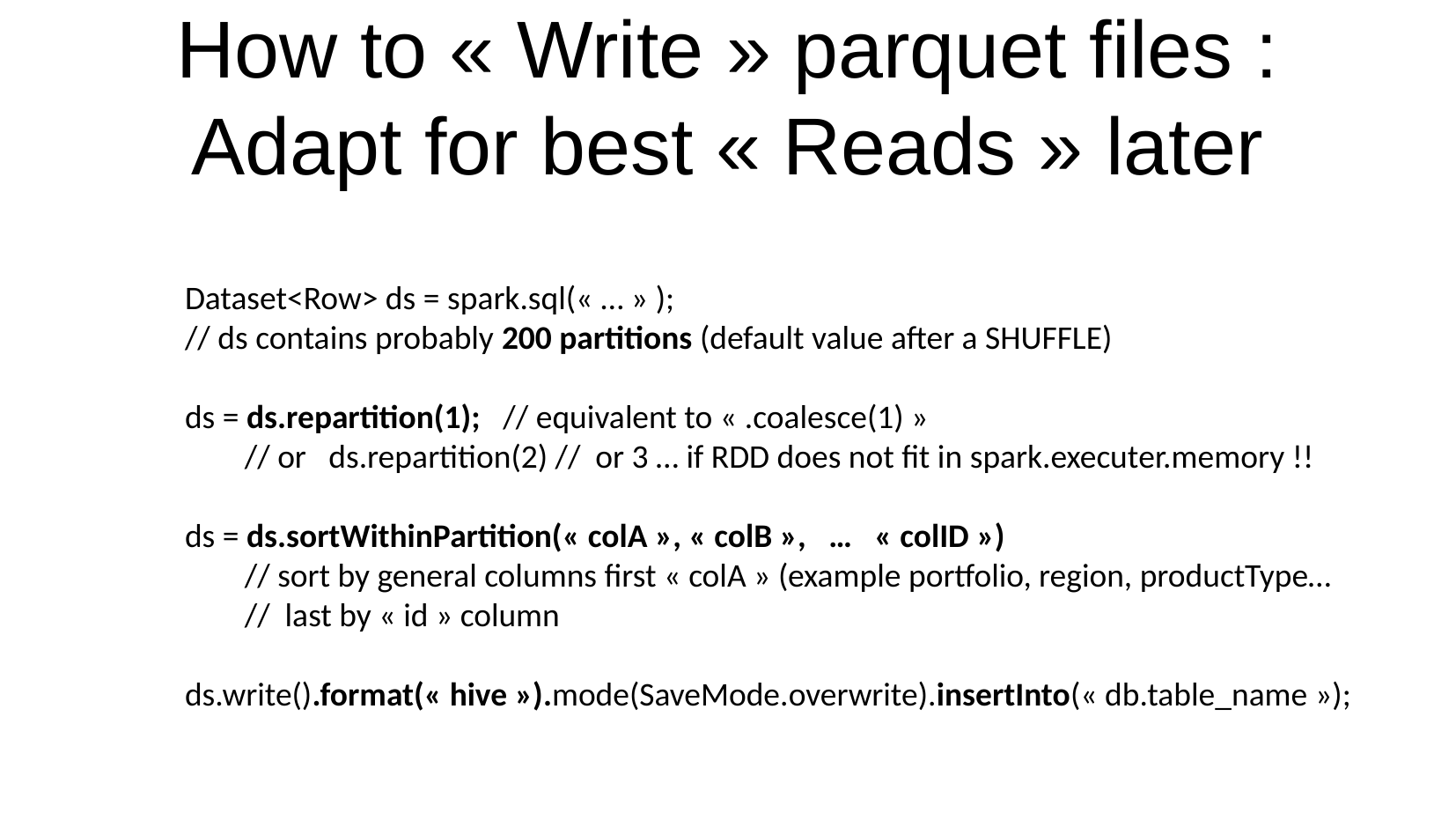

How to « Write » parquet files :
Adapt for best « Reads » later
Dataset<Row> ds = spark.sql(« … » );
// ds contains probably 200 partitions (default value after a SHUFFLE)

ds = ds.repartition(1);   // equivalent to « .coalesce(1) »
        // or   ds.repartition(2) //  or 3 … if RDD does not fit in spark.executer.memory !!

ds = ds.sortWithinPartition(« colA », « colB »,   …   « colID »)
        // sort by general columns first « colA » (example portfolio, region, productType…
        //  last by « id » column

ds.write().format(« hive »).mode(SaveMode.overwrite).insertInto(« db.table_name »);